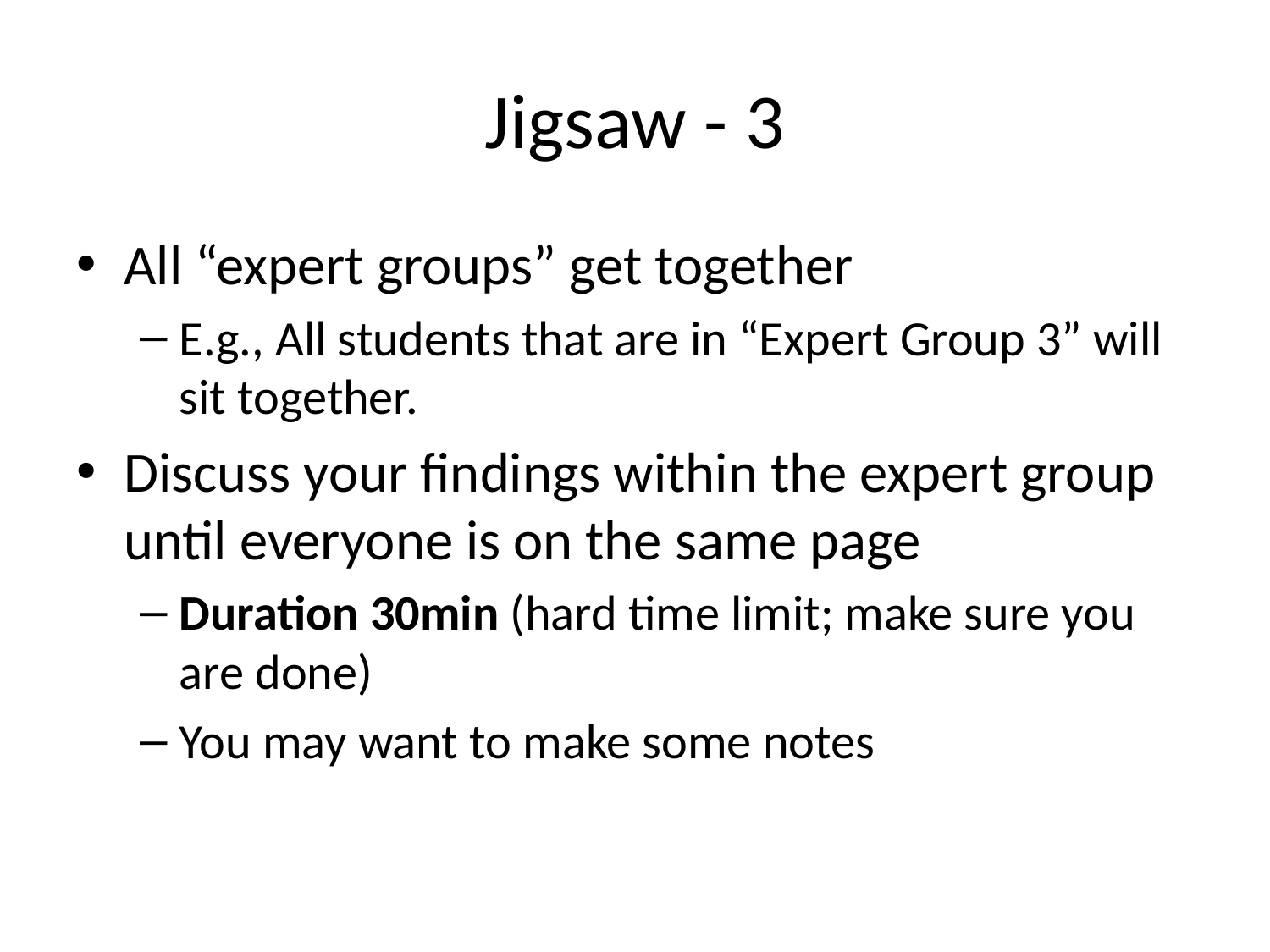

# Jigsaw - 3
All “expert groups” get together
E.g., All students that are in “Expert Group 3” will sit together.
Discuss your findings within the expert group until everyone is on the same page
Duration 30min (hard time limit; make sure you are done)
You may want to make some notes